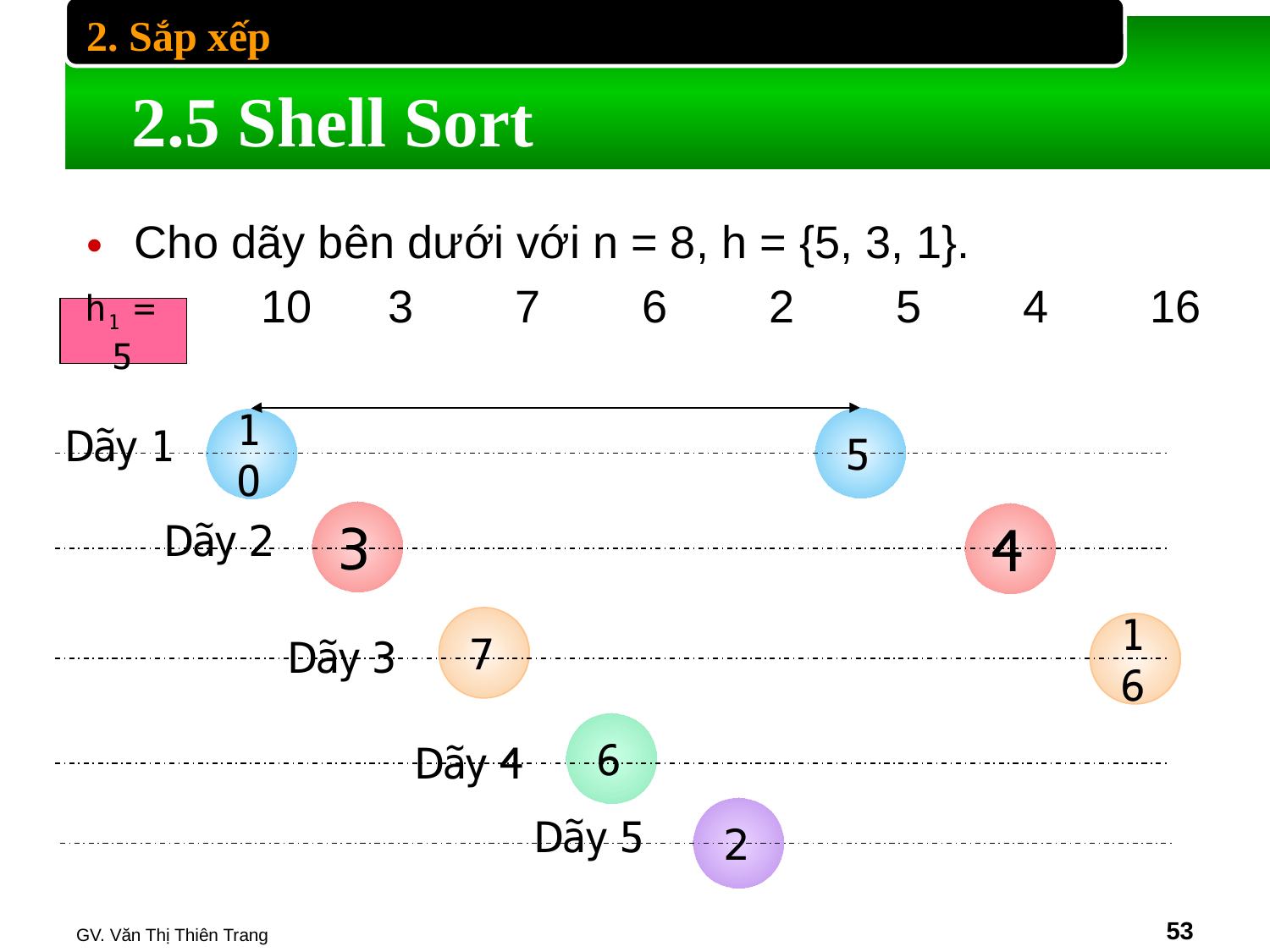

2. Sắp xếp
# 2.5 Shell Sort
Cho dãy bên dưới với n = 8, h = {5, 3, 1}.
		10	3	7	6	2	5	4	16
h1 = 5
5
10
Dãy 1
3
4
Dãy 2
7
16
Dãy 3
6
Dãy 4
2
Dãy 5
GV. Văn Thị Thiên Trang
53